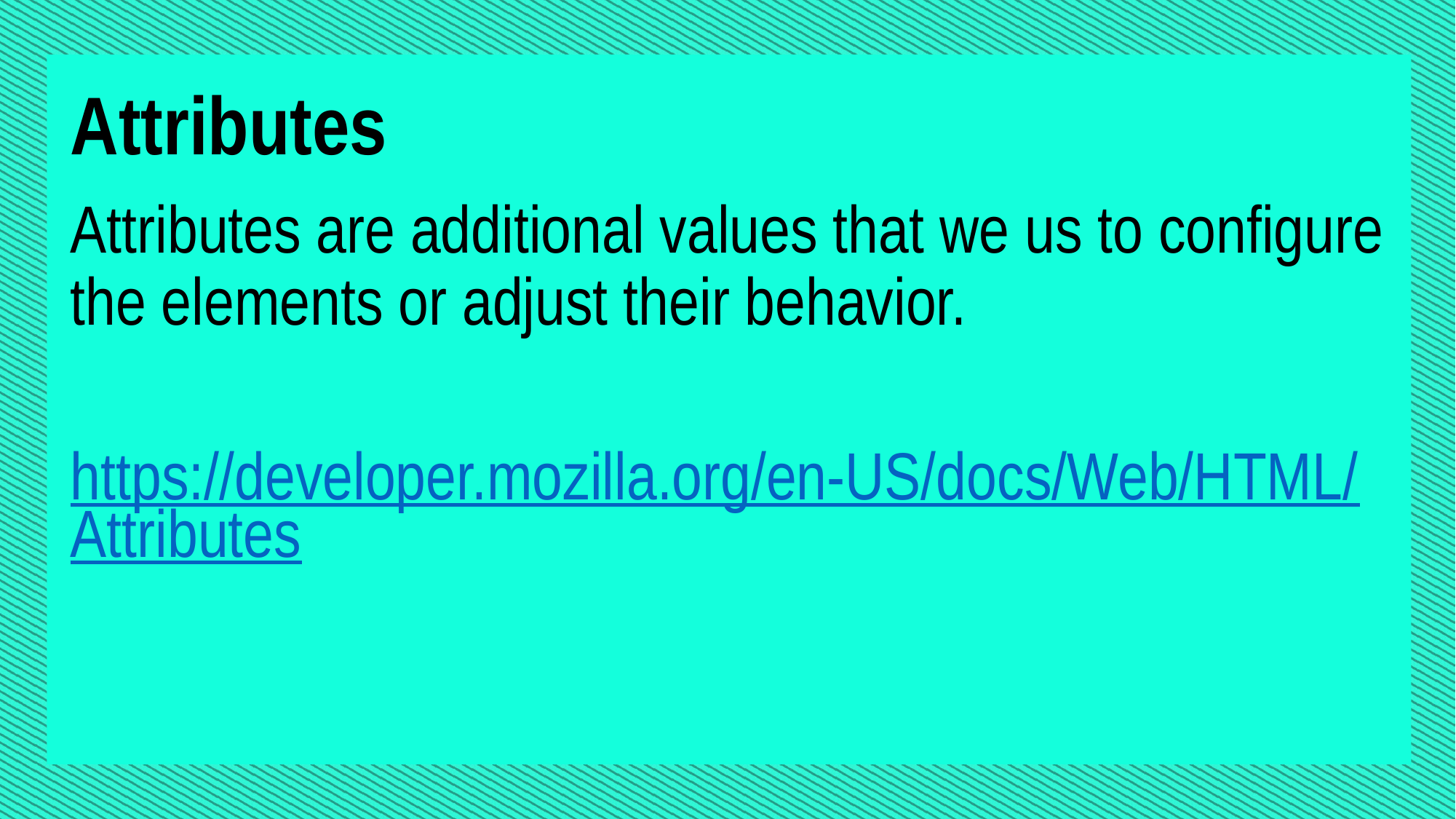

Attributes
Attributes are additional values that we us to configure the elements or adjust their behavior.

https://developer.mozilla.org/en-US/docs/Web/HTML/Attributes